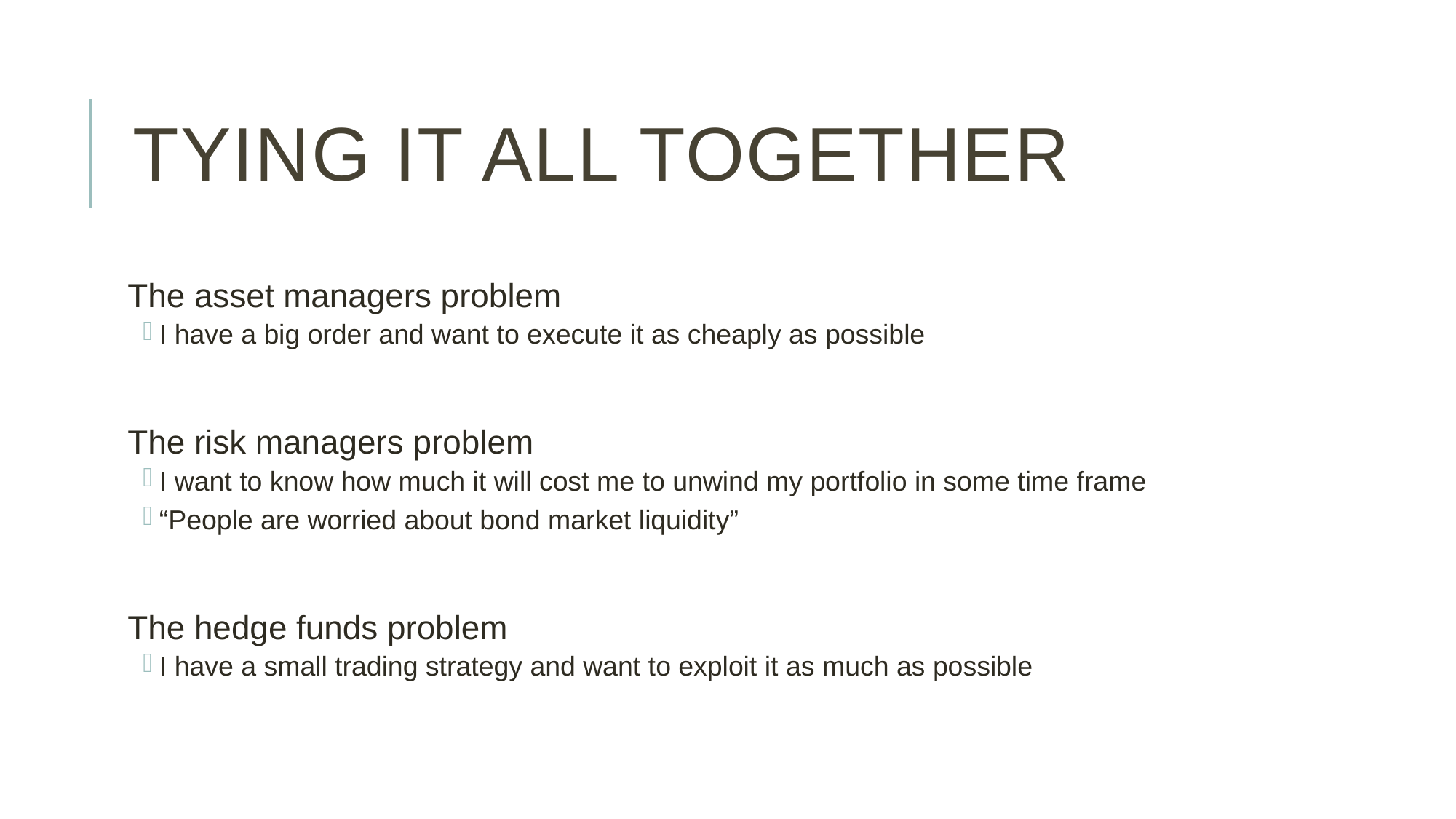

# Tying it all together
The asset managers problem
I have a big order and want to execute it as cheaply as possible

The risk managers problem
I want to know how much it will cost me to unwind my portfolio in some time frame
“People are worried about bond market liquidity”

The hedge funds problem
I have a small trading strategy and want to exploit it as much as possible